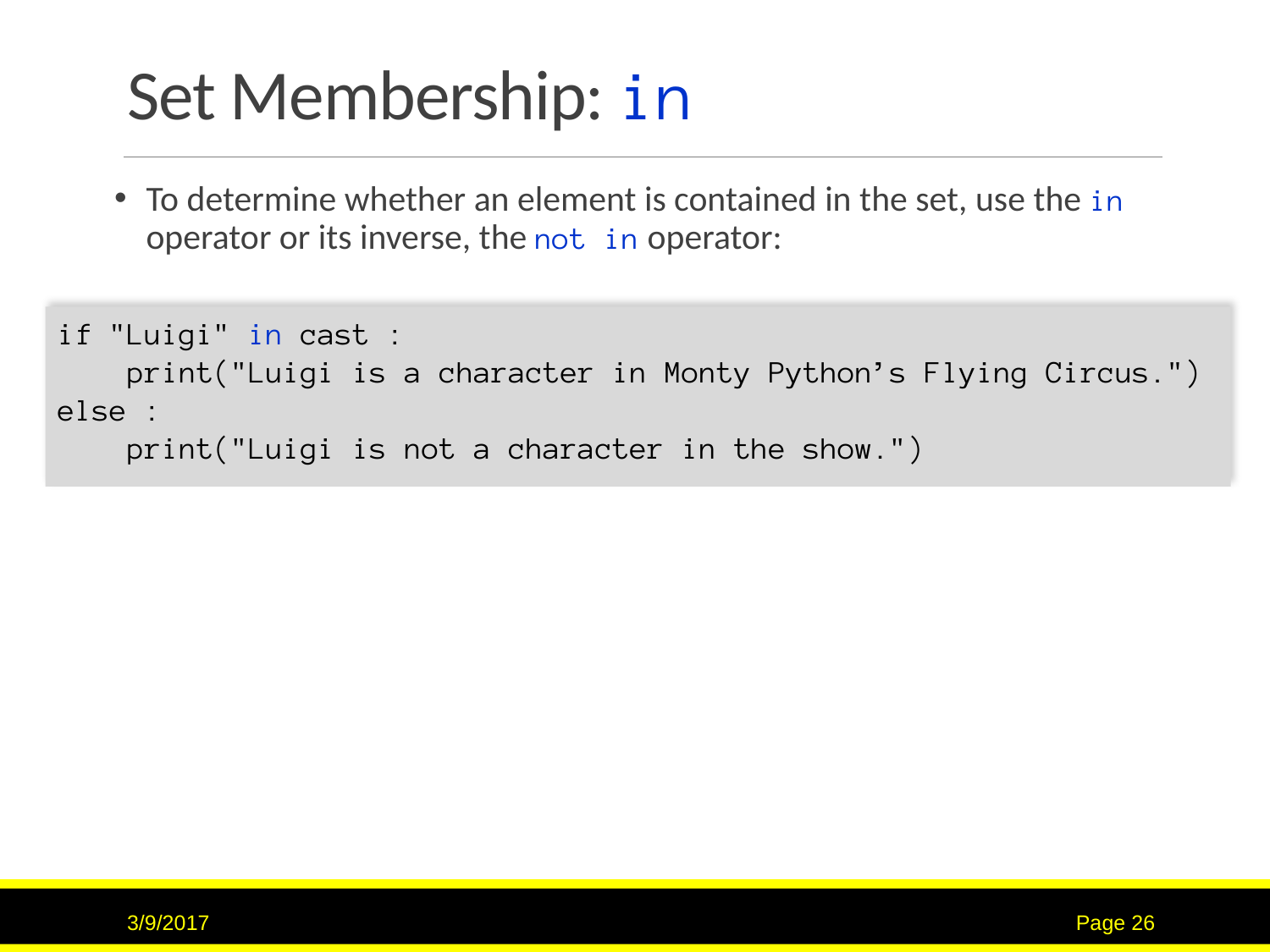

# Set Membership: in
To determine whether an element is contained in the set, use the in operator or its inverse, the not in operator:
if "Luigi" in cast :
    print("Luigi is a character in Monty Python’s Flying Circus.")
else :
    print("Luigi is not a character in the show.")
3/9/2017
Page 26